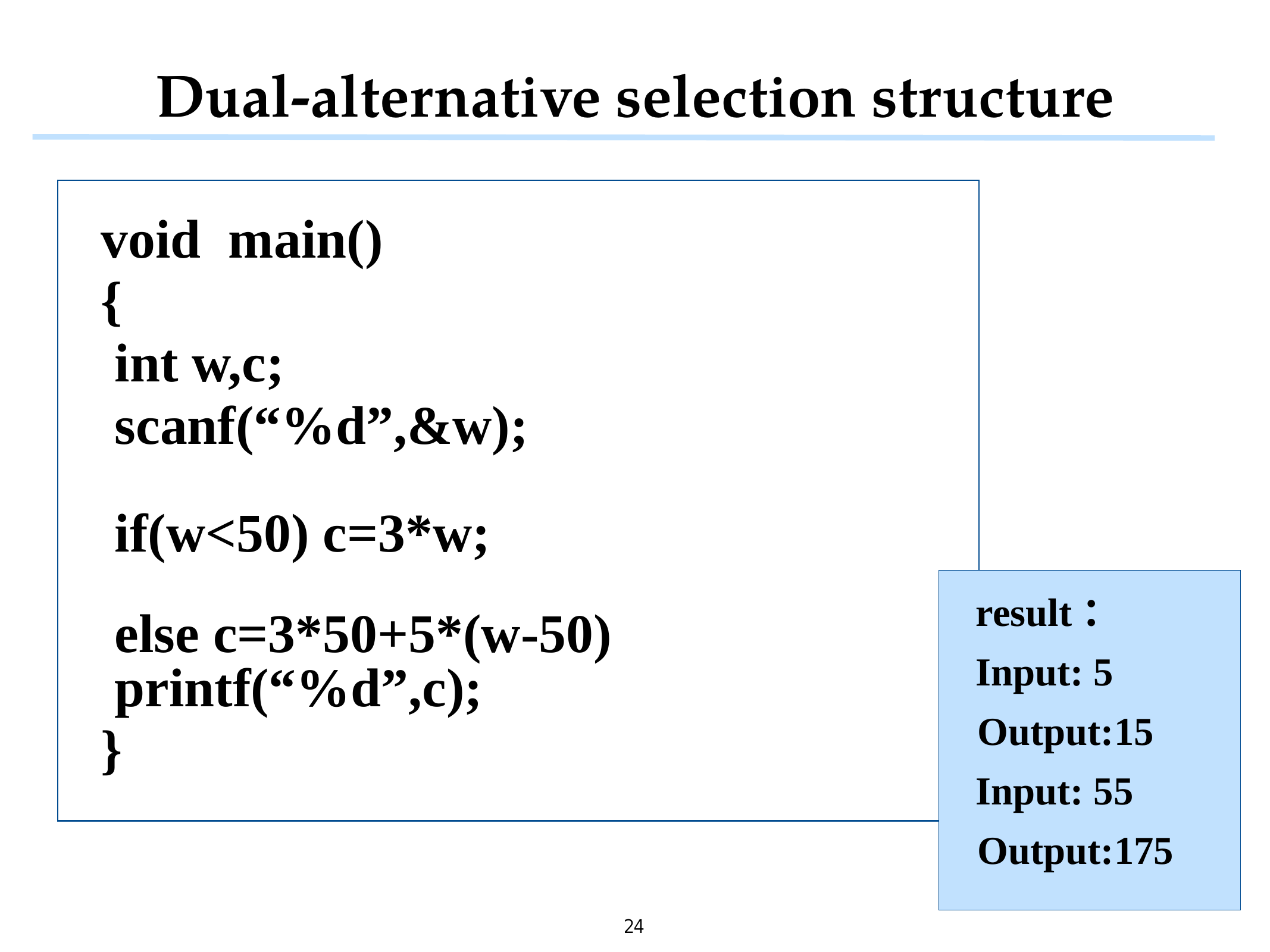

# Dual-alternative selection structure
 void  main()
 {
  int w,c;
  scanf(“%d”,&w);
  if(w<50) c=3*w;
  else c=3*50+5*(w-50)
  printf(“%d”,c);
 }
result：
Input: 5
   Output:15
Input: 55
   Output:175

24